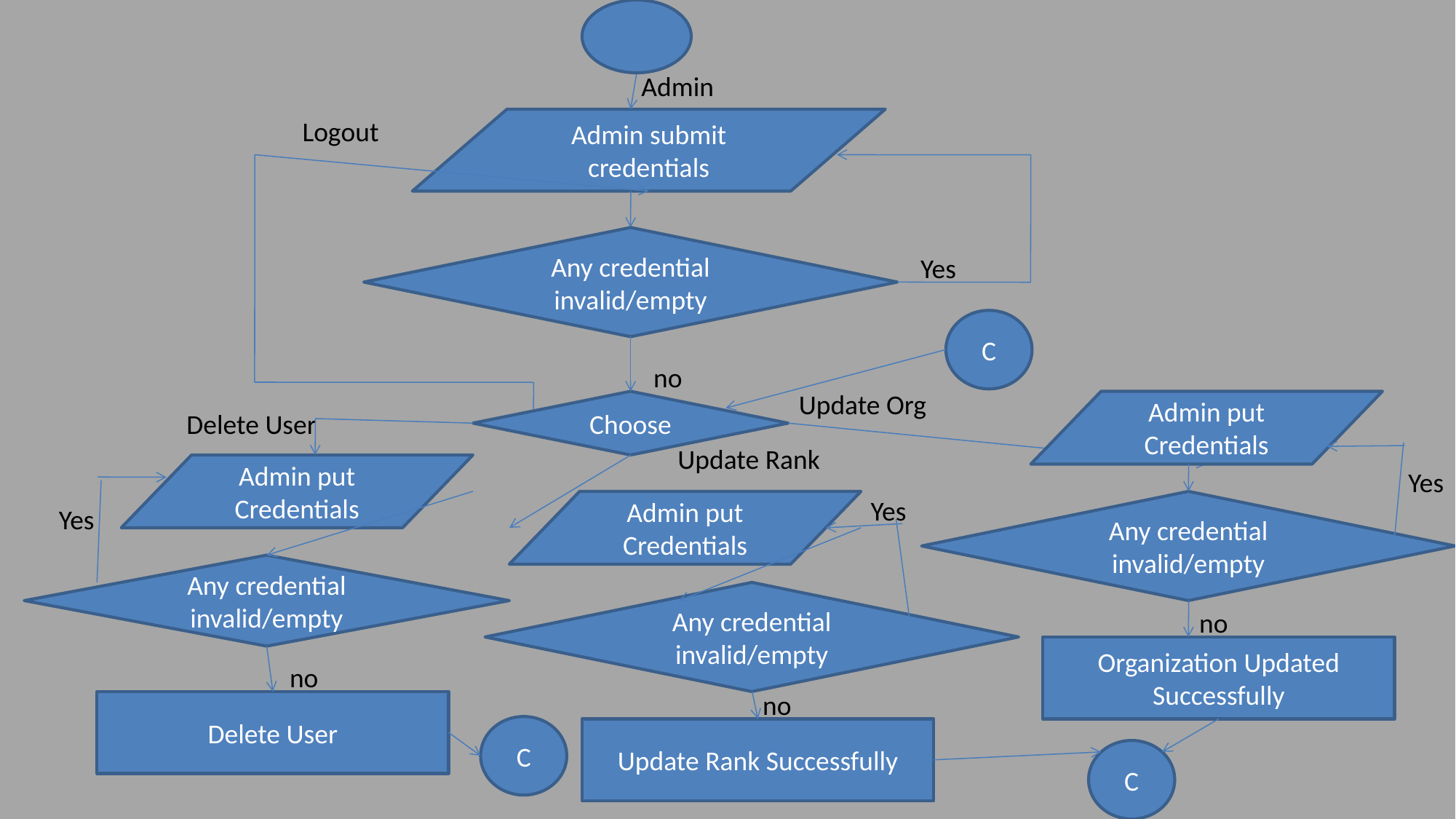

Admin
Logout
Admin submit credentials
Any credential invalid/empty
Yes
C
no
Update Org
Choose
Admin put Credentials
Delete User
Update Rank
Admin put Credentials
Yes
Yes
Admin put Credentials
Any credential invalid/empty
Yes
Any credential invalid/empty
Any credential invalid/empty
no
Organization Updated Successfully
no
no
Delete User
C
Update Rank Successfully
C